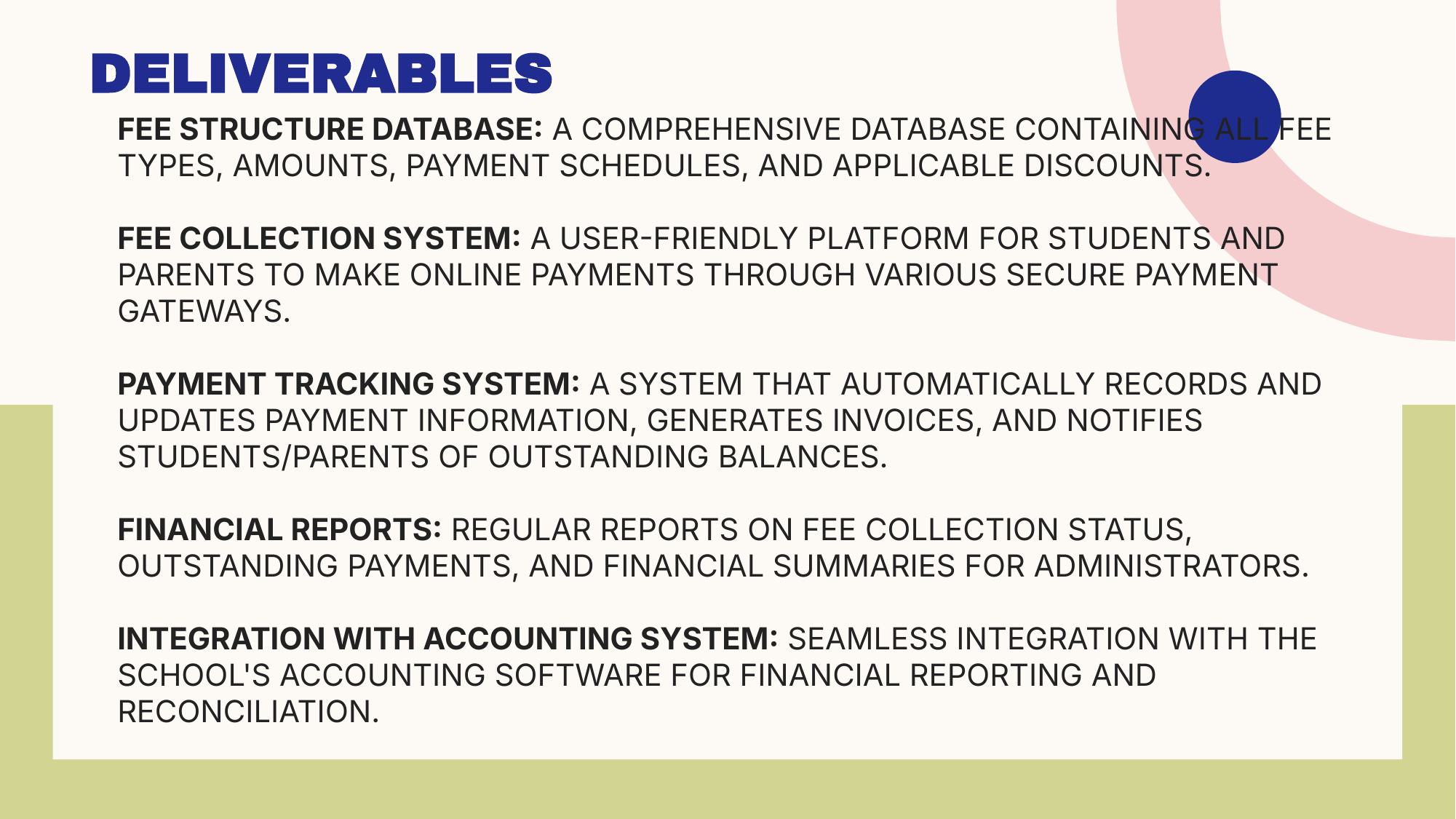

DELIVERABLES
# Fee Structure Database: A comprehensive database containing all fee types, amounts, payment schedules, and applicable discounts. Fee Collection System: A user-friendly platform for students and parents to make online payments through various secure payment gateways. Payment Tracking System: A system that automatically records and updates payment information, generates invoices, and notifies students/parents of outstanding balances. Financial Reports: Regular reports on fee collection status, outstanding payments, and financial summaries for administrators. Integration with Accounting System: Seamless integration with the school's accounting software for financial reporting and reconciliation.